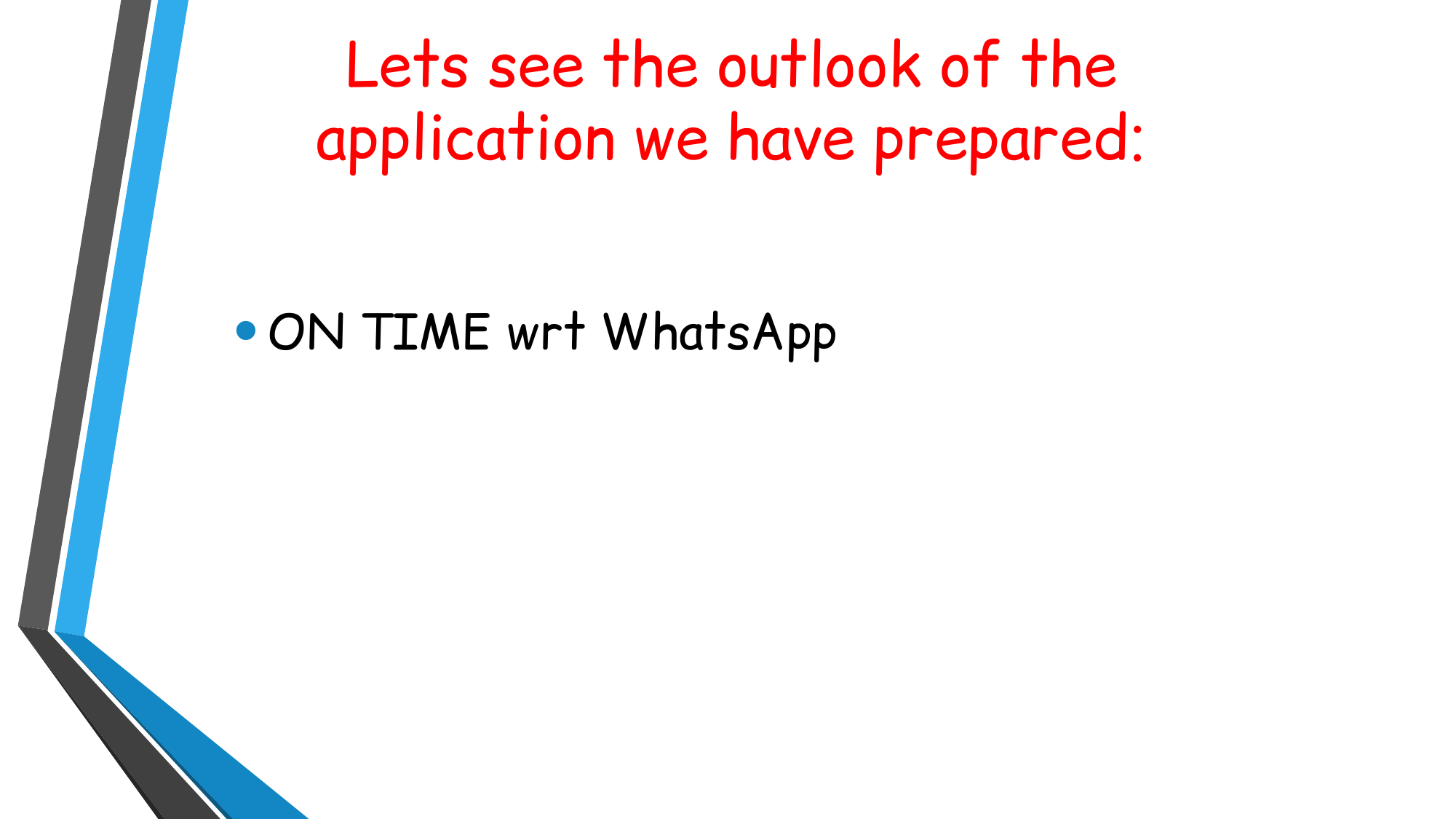

# Lets see the outlook of the application we have prepared:
ON TIME wrt WhatsApp